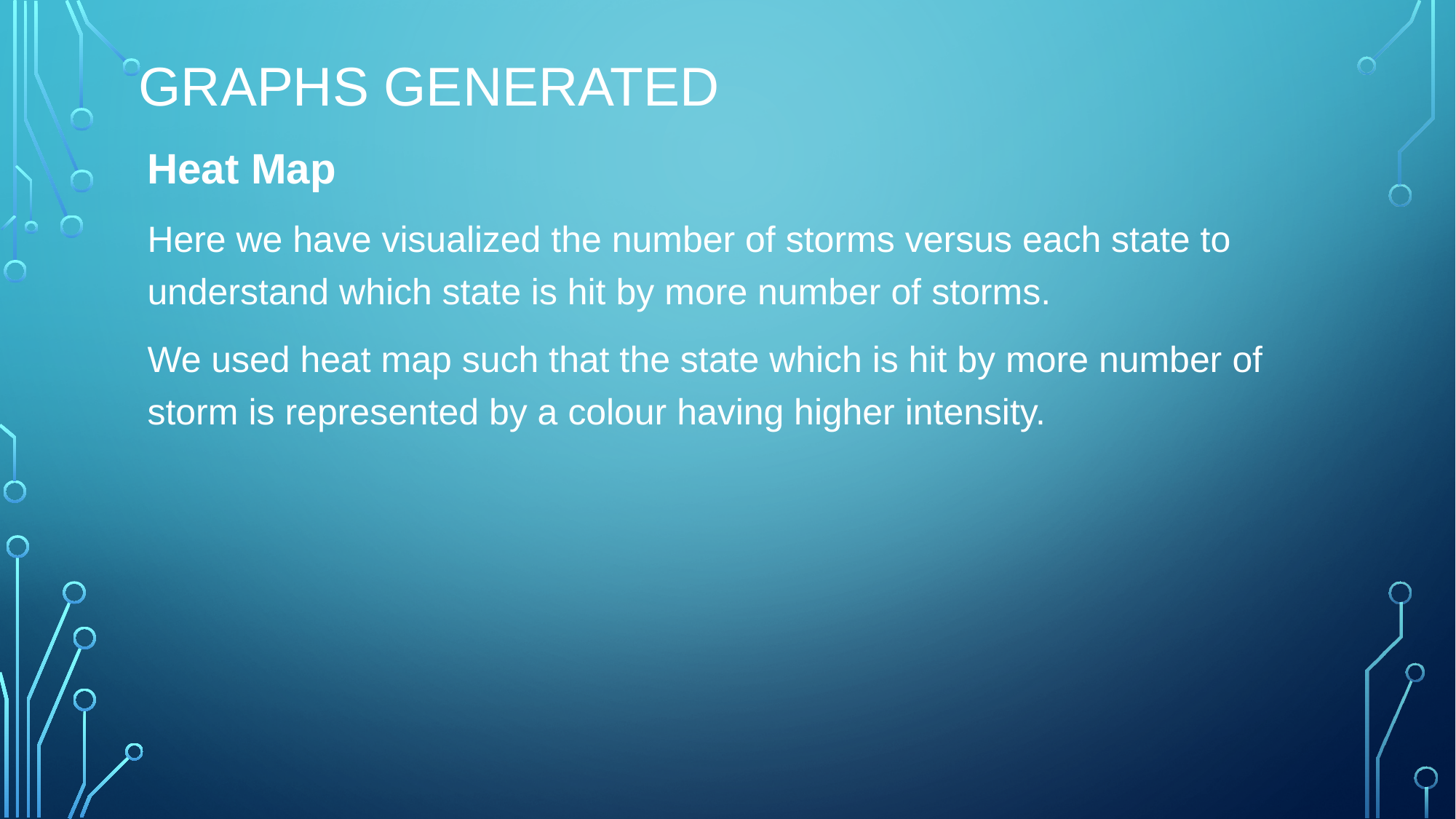

# Graphs generated
Heat Map
Here we have visualized the number of storms versus each state to understand which state is hit by more number of storms.
We used heat map such that the state which is hit by more number of storm is represented by a colour having higher intensity.